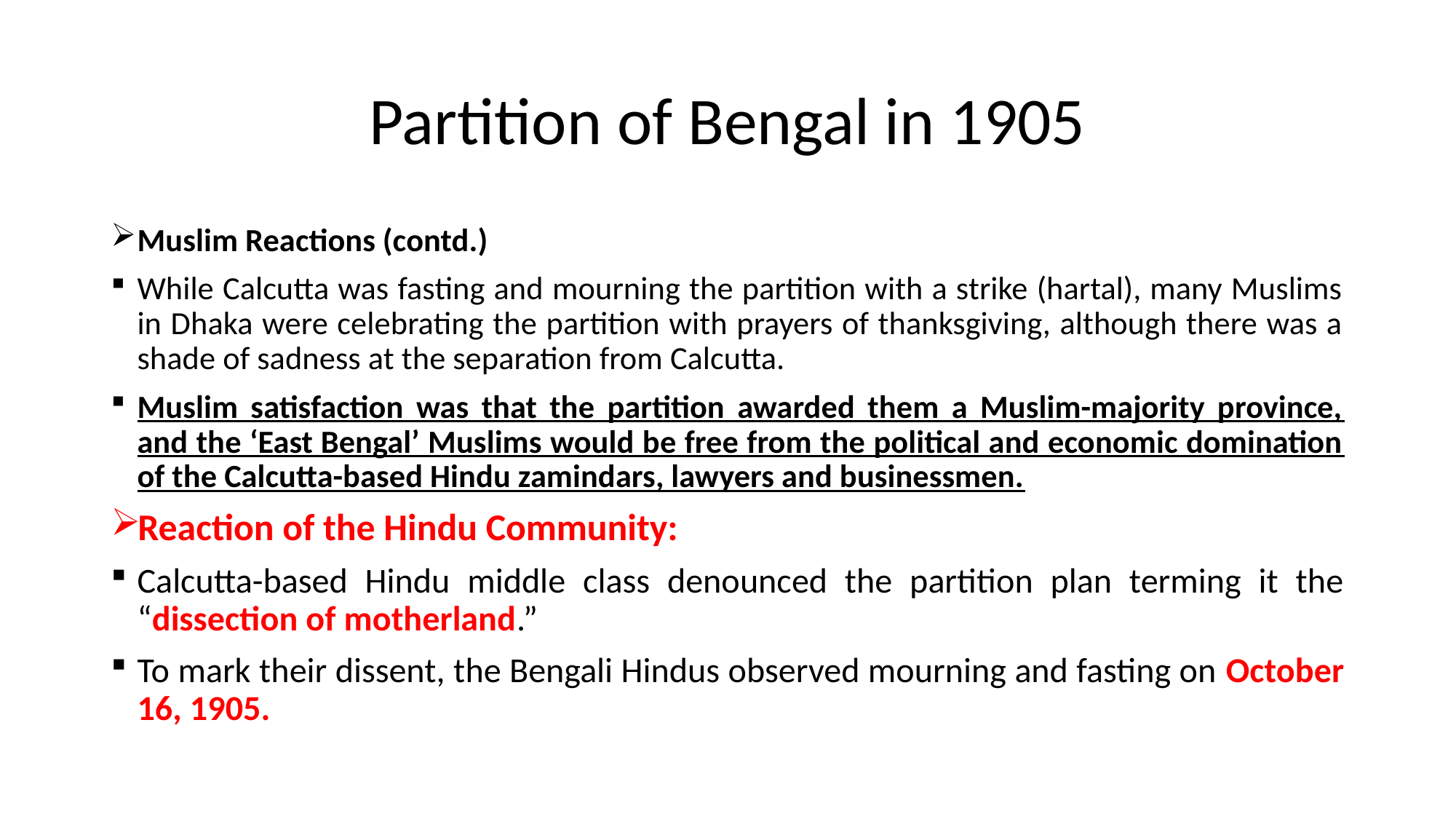

# Partition of Bengal in 1905
Muslim Reactions (contd.)
While Calcutta was fasting and mourning the partition with a strike (hartal), many Muslims in Dhaka were celebrating the partition with prayers of thanksgiving, although there was a shade of sadness at the separation from Calcutta.
Muslim satisfaction was that the partition awarded them a Muslim-majority province, and the ‘East Bengal’ Muslims would be free from the political and economic domination of the Calcutta-based Hindu zamindars, lawyers and businessmen.
Reaction of the Hindu Community:
Calcutta-based Hindu middle class denounced the partition plan terming it the “dissection of motherland.”
To mark their dissent, the Bengali Hindus observed mourning and fasting on October 16, 1905.